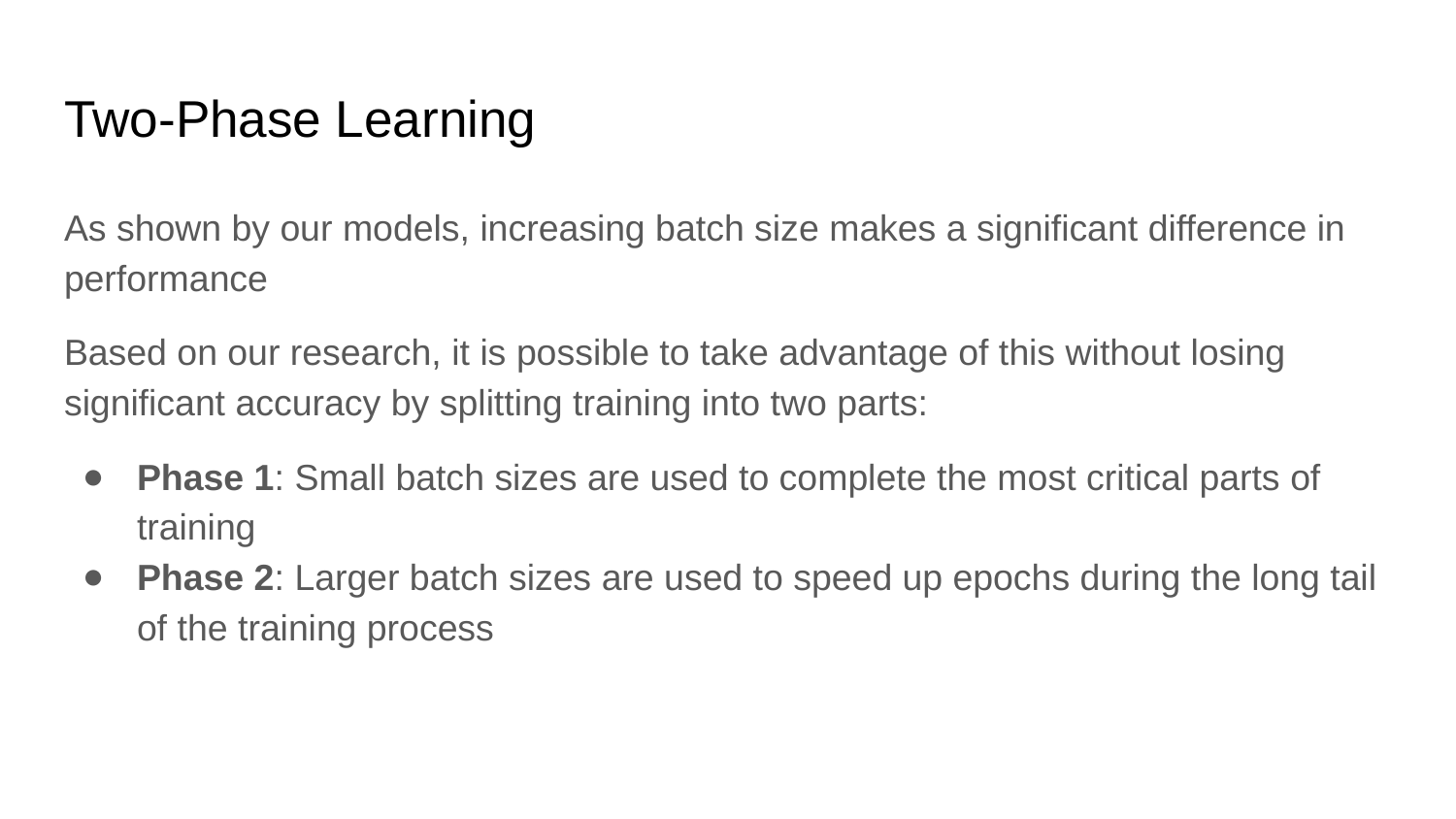

# Two-Phase Learning
As shown by our models, increasing batch size makes a significant difference in performance
Based on our research, it is possible to take advantage of this without losing significant accuracy by splitting training into two parts:
Phase 1: Small batch sizes are used to complete the most critical parts of training
Phase 2: Larger batch sizes are used to speed up epochs during the long tail of the training process